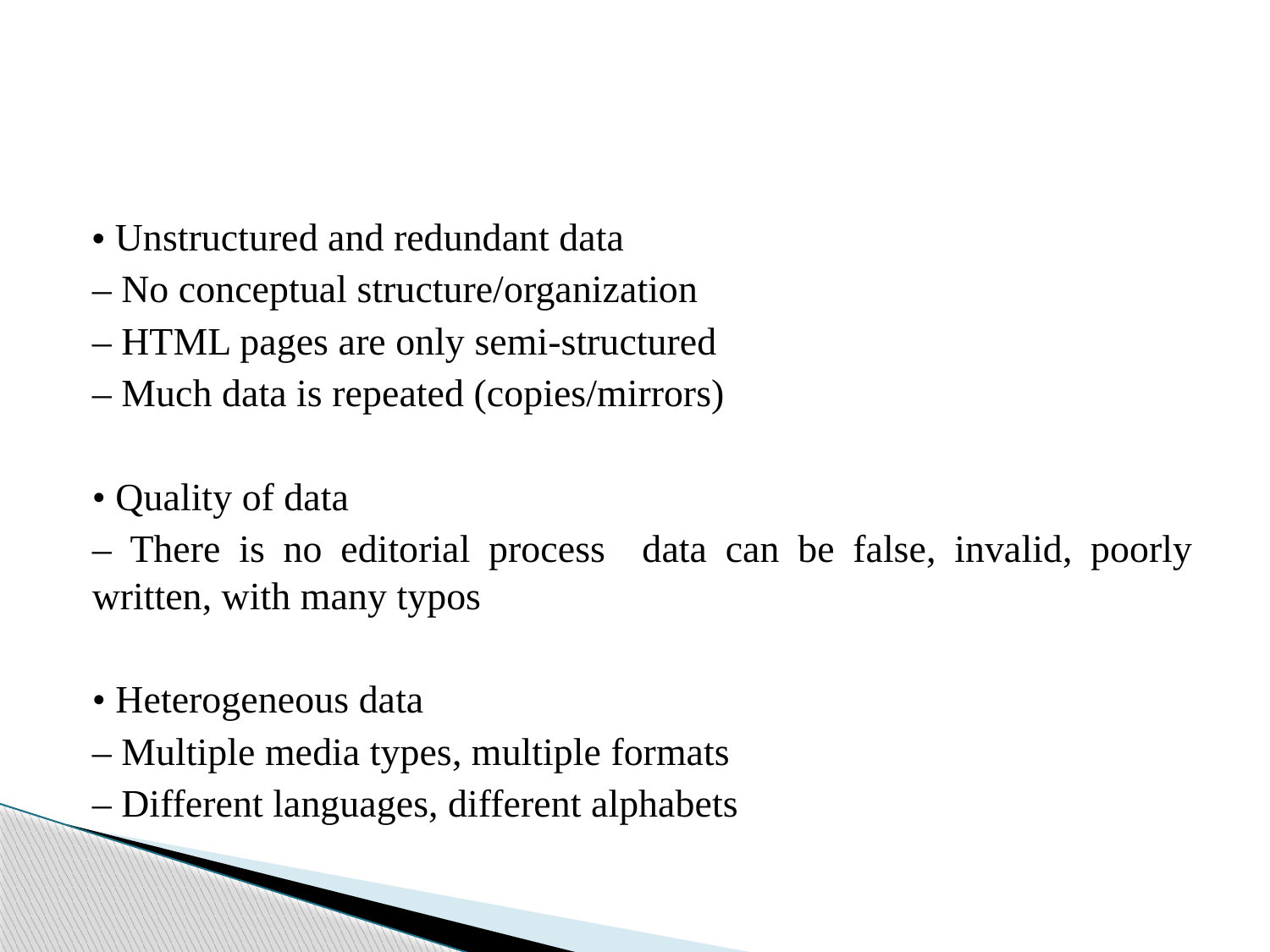

# • Unstructured and redundant data
– No conceptual structure/organization
– HTML pages are only semi-structured
– Much data is repeated (copies/mirrors)

• Quality of data
– There is no editorial process  data can be false, invalid, poorly written, with many typos

• Heterogeneous data
– Multiple media types, multiple formats
– Different languages, different alphabets